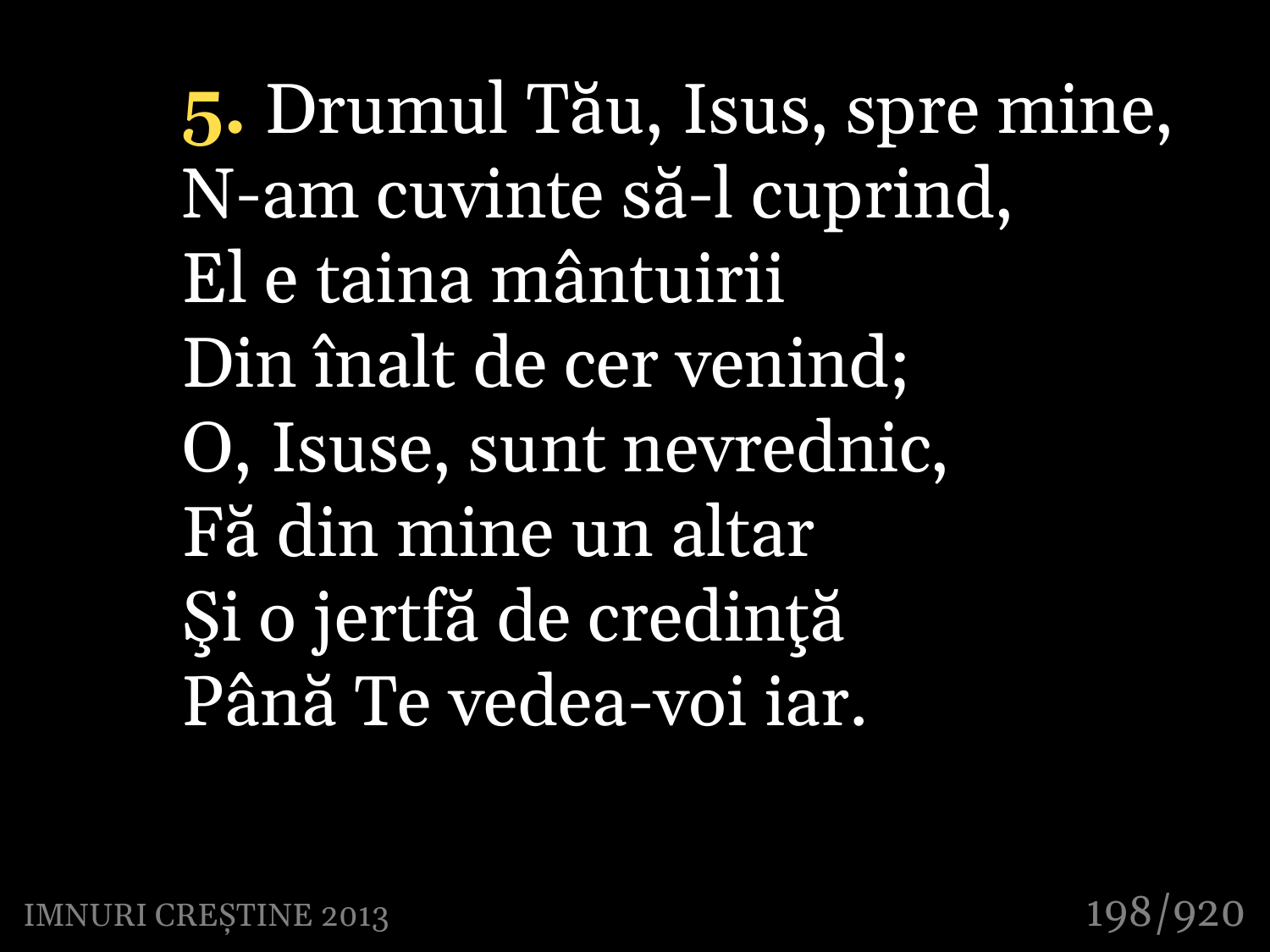

5. Drumul Tău, Isus, spre mine,
N-am cuvinte să-l cuprind,
El e taina mântuirii
Din înalt de cer venind;
O, Isuse, sunt nevrednic,
Fă din mine un altar
Şi o jertfă de credinţă
Până Te vedea-voi iar.
198/920
IMNURI CREȘTINE 2013